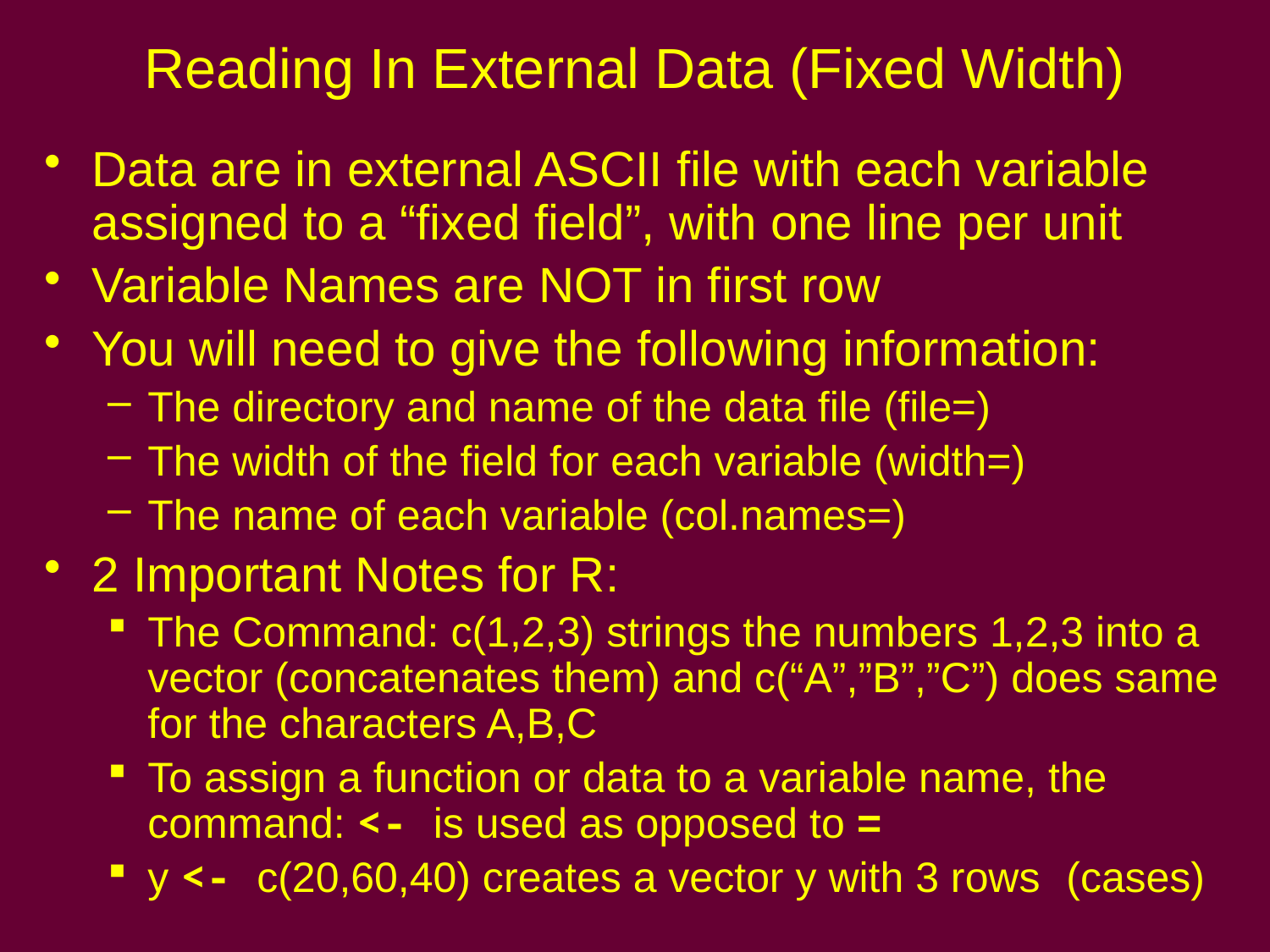

# Reading In External Data (Fixed Width)
Data are in external ASCII file with each variable assigned to a “fixed field”, with one line per unit
Variable Names are NOT in first row
You will need to give the following information:
The directory and name of the data file (file=)
The width of the field for each variable (width=)
The name of each variable (col.names=)
2 Important Notes for R:
The Command: c(1,2,3) strings the numbers 1,2,3 into a vector (concatenates them) and c(“A”,”B”,”C”) does same for the characters A,B,C
To assign a function or data to a variable name, the command: <- is used as opposed to =
y <- c(20,60,40) creates a vector y with 3 rows (cases)